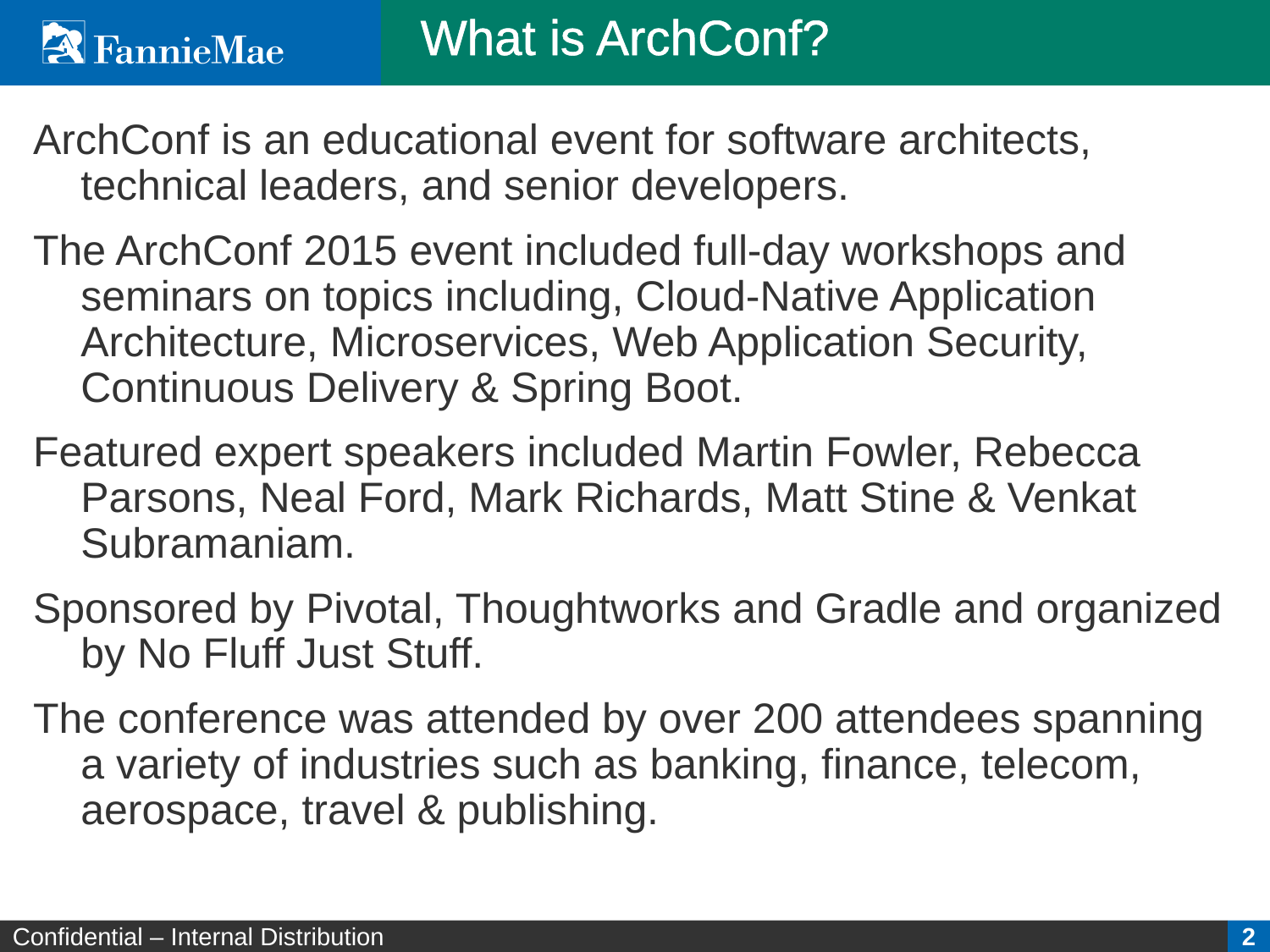

# What is ArchConf?
ArchConf is an educational event for software architects, technical leaders, and senior developers.
The ArchConf 2015 event included full-day workshops and seminars on topics including, Cloud-Native Application Architecture, Microservices, Web Application Security, Continuous Delivery & Spring Boot.
Featured expert speakers included Martin Fowler, Rebecca Parsons, Neal Ford, Mark Richards, Matt Stine & Venkat Subramaniam.
Sponsored by Pivotal, Thoughtworks and Gradle and organized by No Fluff Just Stuff.
The conference was attended by over 200 attendees spanning a variety of industries such as banking, finance, telecom, aerospace, travel & publishing.